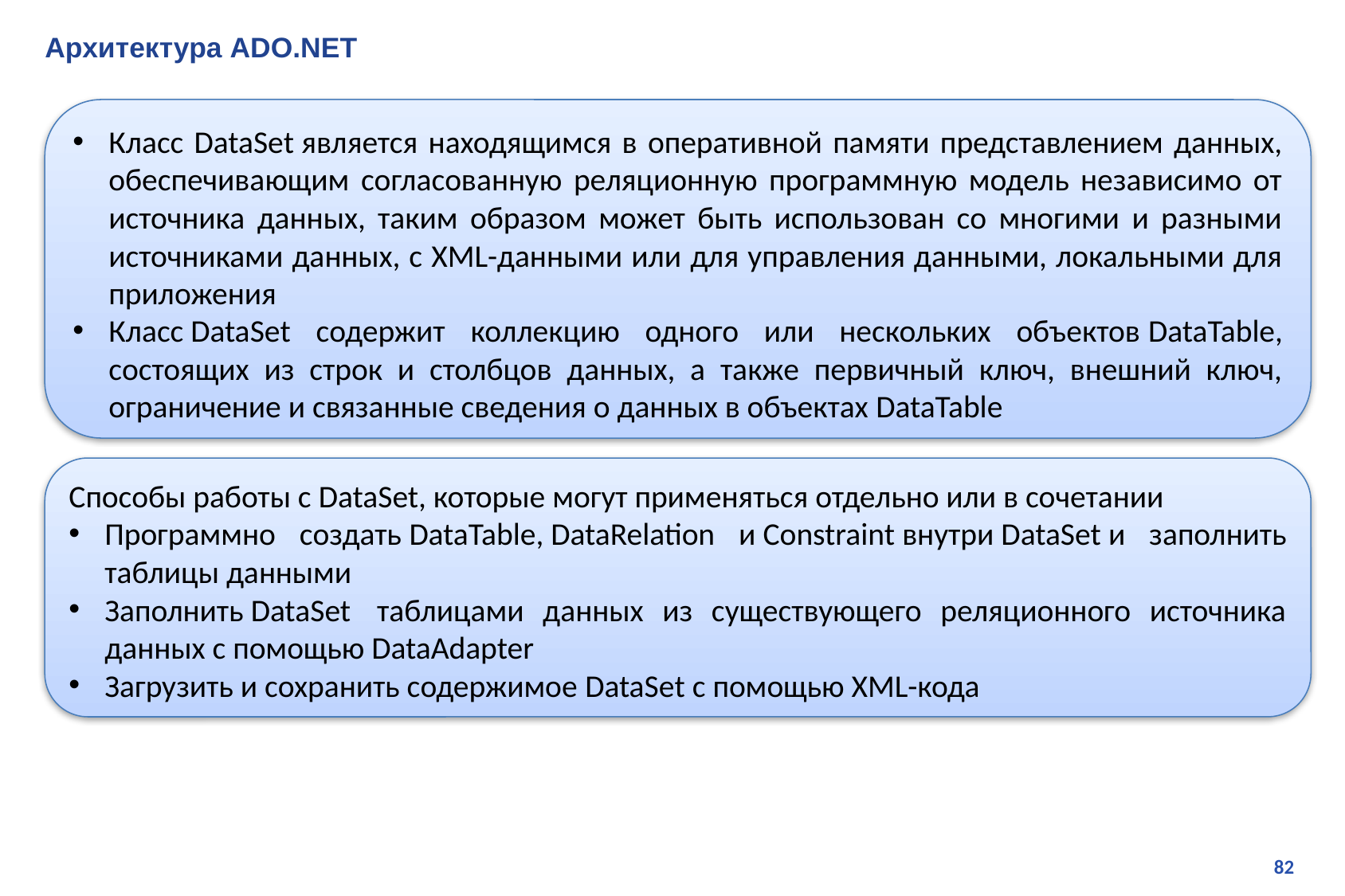

# Архитектура ADO.NET
Класс DataSet является находящимся в оперативной памяти представлением данных, обеспечивающим согласованную реляционную программную модель независимо от источника данных, таким образом может быть использован со многими и разными источниками данных, с XML-данными или для управления данными, локальными для приложения
Класс DataSet содержит коллекцию одного или нескольких объектов DataTable, состоящих из строк и столбцов данных, а также первичный ключ, внешний ключ, ограничение и связанные сведения о данных в объектах DataTable
Способы работы с DataSet, которые могут применяться отдельно или в сочетании
Программно создать DataTable, DataRelation и Constraint внутри DataSet и заполнить таблицы данными
Заполнить DataSet  таблицами данных из существующего реляционного источника данных с помощью DataAdapter
Загрузить и сохранить содержимое DataSet с помощью XML-кода